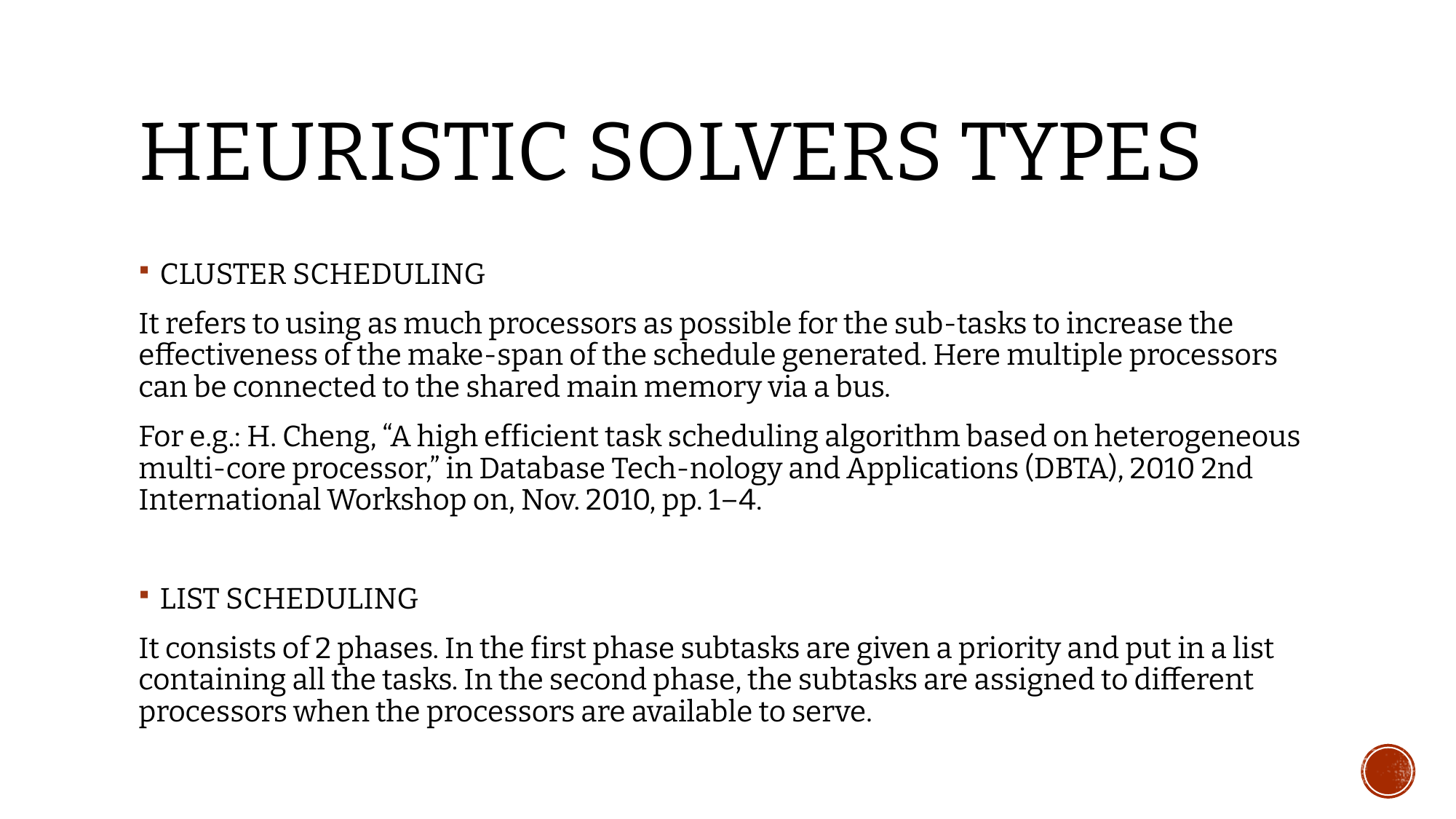

# Heuristic solvers TYpes
CLUSTER SCHEDULING
It refers to using as much processors as possible for the sub-tasks to increase the effectiveness of the make-span of the schedule generated. Here multiple processors can be connected to the shared main memory via a bus.
For e.g.: H. Cheng, “A high efficient task scheduling algorithm based on heterogeneous multi-core processor,” in Database Tech-nology and Applications (DBTA), 2010 2nd International Workshop on, Nov. 2010, pp. 1–4.

LIST SCHEDULING
It consists of 2 phases. In the first phase subtasks are given a priority and put in a list containing all the tasks. In the second phase, the subtasks are assigned to different processors when the processors are available to serve.